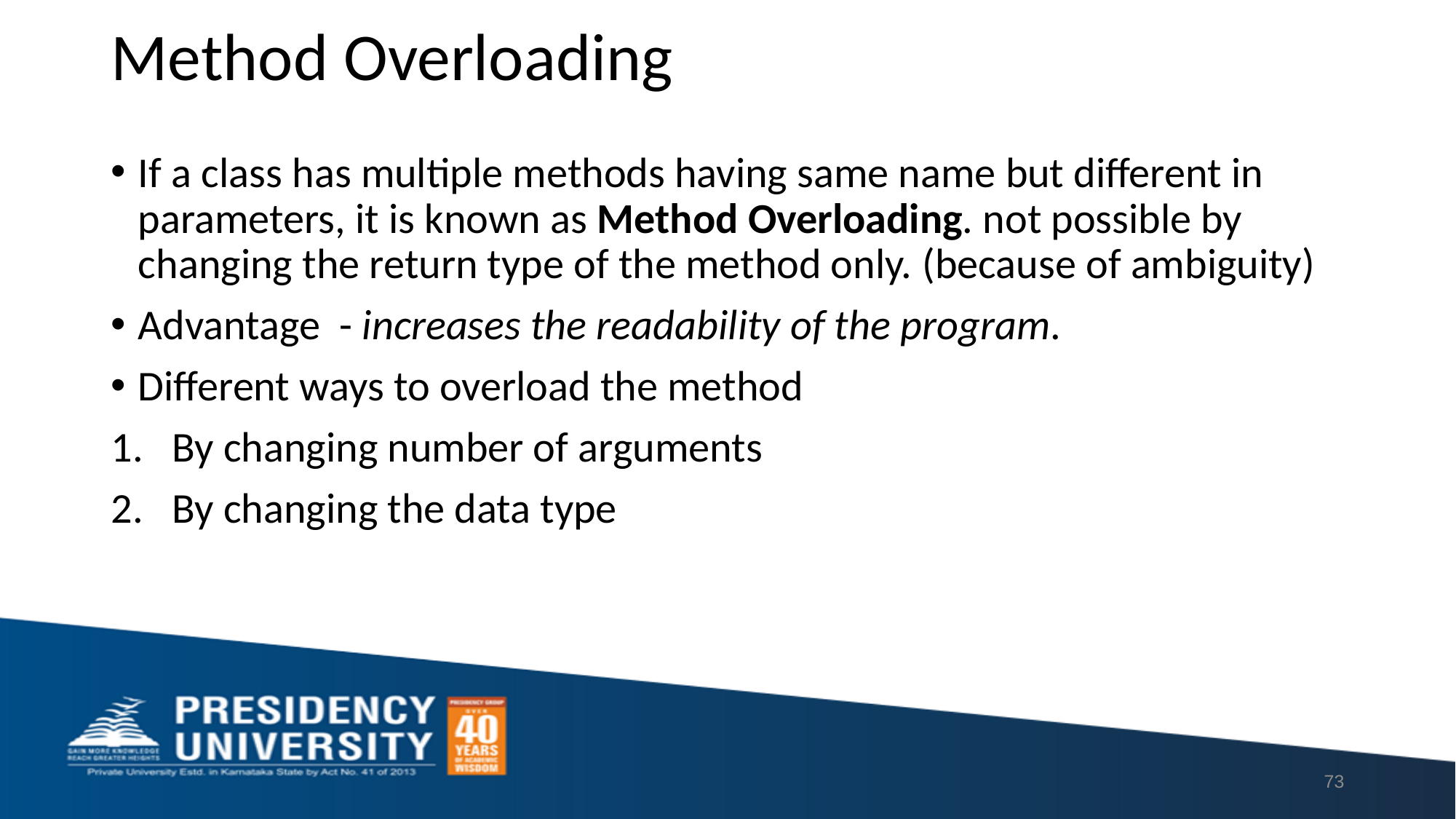

# Method Overloading
If a class has multiple methods having same name but different in parameters, it is known as Method Overloading. not possible by changing the return type of the method only. (because of ambiguity)
Advantage  - increases the readability of the program.
Different ways to overload the method
By changing number of arguments
By changing the data type

73